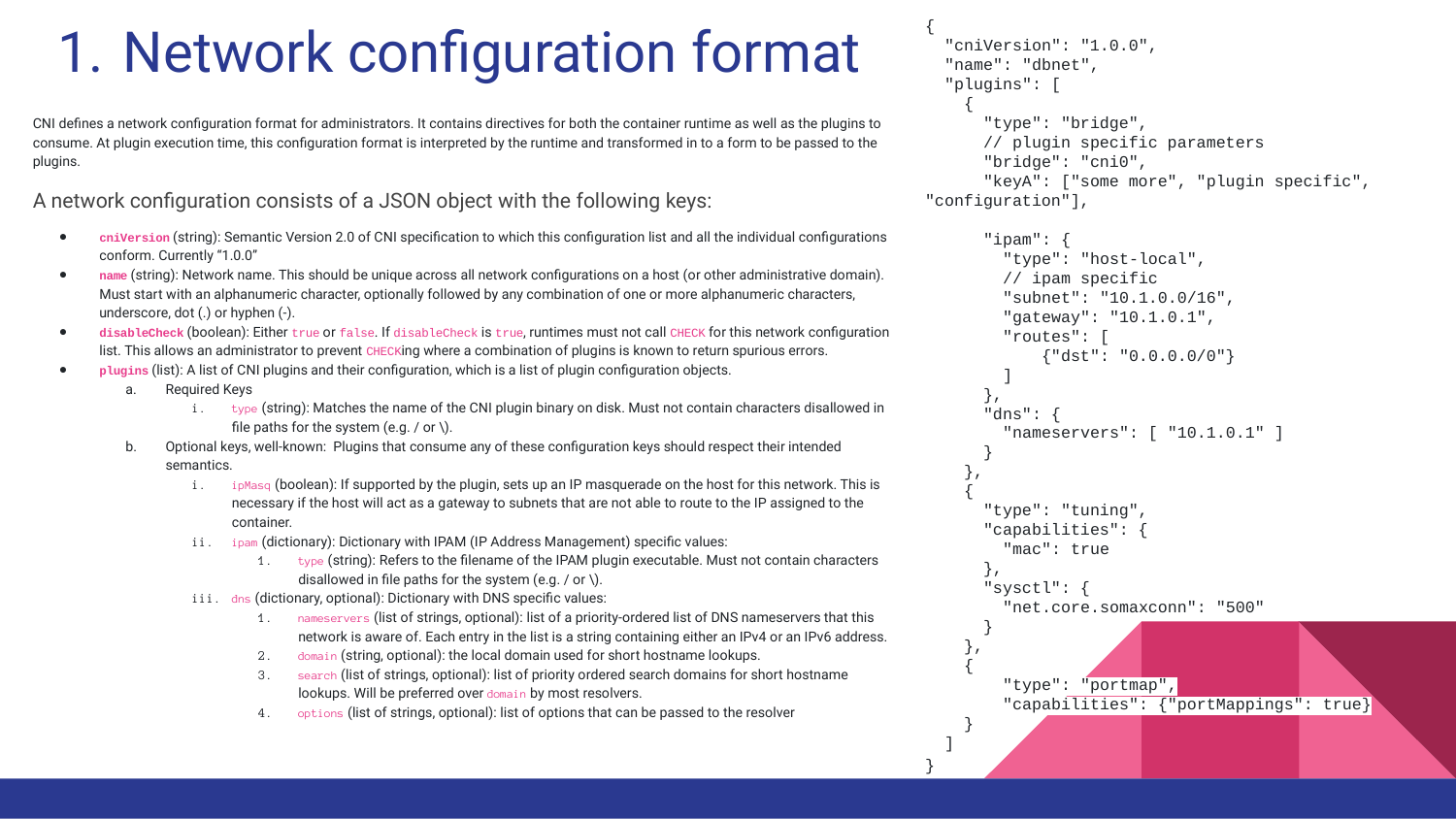

# Network configuration format
{
  "cniVersion": "1.0.0",
  "name": "dbnet",
  "plugins": [
    {
      "type": "bridge",
      // plugin specific parameters
      "bridge": "cni0",
      "keyA": ["some more", "plugin specific", "configuration"],

      "ipam": {
        "type": "host-local",
        // ipam specific
        "subnet": "10.1.0.0/16",
        "gateway": "10.1.0.1",
        "routes": [
            {"dst": "0.0.0.0/0"}
        ]
      },
      "dns": {
        "nameservers": [ "10.1.0.1" ]
      }
    },
    {
      "type": "tuning",
      "capabilities": {
        "mac": true
      },
      "sysctl": {
        "net.core.somaxconn": "500"
      }
    },
    {
        "type": "portmap",
        "capabilities": {"portMappings": true}
    }
  ]
}
CNI defines a network configuration format for administrators. It contains directives for both the container runtime as well as the plugins to consume. At plugin execution time, this configuration format is interpreted by the runtime and transformed in to a form to be passed to the plugins.
A network configuration consists of a JSON object with the following keys:
cniVersion (string): Semantic Version 2.0 of CNI specification to which this configuration list and all the individual configurations conform. Currently “1.0.0”
name (string): Network name. This should be unique across all network configurations on a host (or other administrative domain). Must start with an alphanumeric character, optionally followed by any combination of one or more alphanumeric characters, underscore, dot (.) or hyphen (-).
disableCheck (boolean): Either true or false. If disableCheck is true, runtimes must not call CHECK for this network configuration list. This allows an administrator to prevent CHECKing where a combination of plugins is known to return spurious errors.
plugins (list): A list of CNI plugins and their configuration, which is a list of plugin configuration objects.
Required Keys
type (string): Matches the name of the CNI plugin binary on disk. Must not contain characters disallowed in file paths for the system (e.g. / or \).
Optional keys, well-known:  Plugins that consume any of these configuration keys should respect their intended semantics.
ipMasq (boolean): If supported by the plugin, sets up an IP masquerade on the host for this network. This is necessary if the host will act as a gateway to subnets that are not able to route to the IP assigned to the container.
ipam (dictionary): Dictionary with IPAM (IP Address Management) specific values:
type (string): Refers to the filename of the IPAM plugin executable. Must not contain characters disallowed in file paths for the system (e.g. / or \).
dns (dictionary, optional): Dictionary with DNS specific values:
nameservers (list of strings, optional): list of a priority-ordered list of DNS nameservers that this network is aware of. Each entry in the list is a string containing either an IPv4 or an IPv6 address.
domain (string, optional): the local domain used for short hostname lookups.
search (list of strings, optional): list of priority ordered search domains for short hostname lookups. Will be preferred over domain by most resolvers.
options (list of strings, optional): list of options that can be passed to the resolver